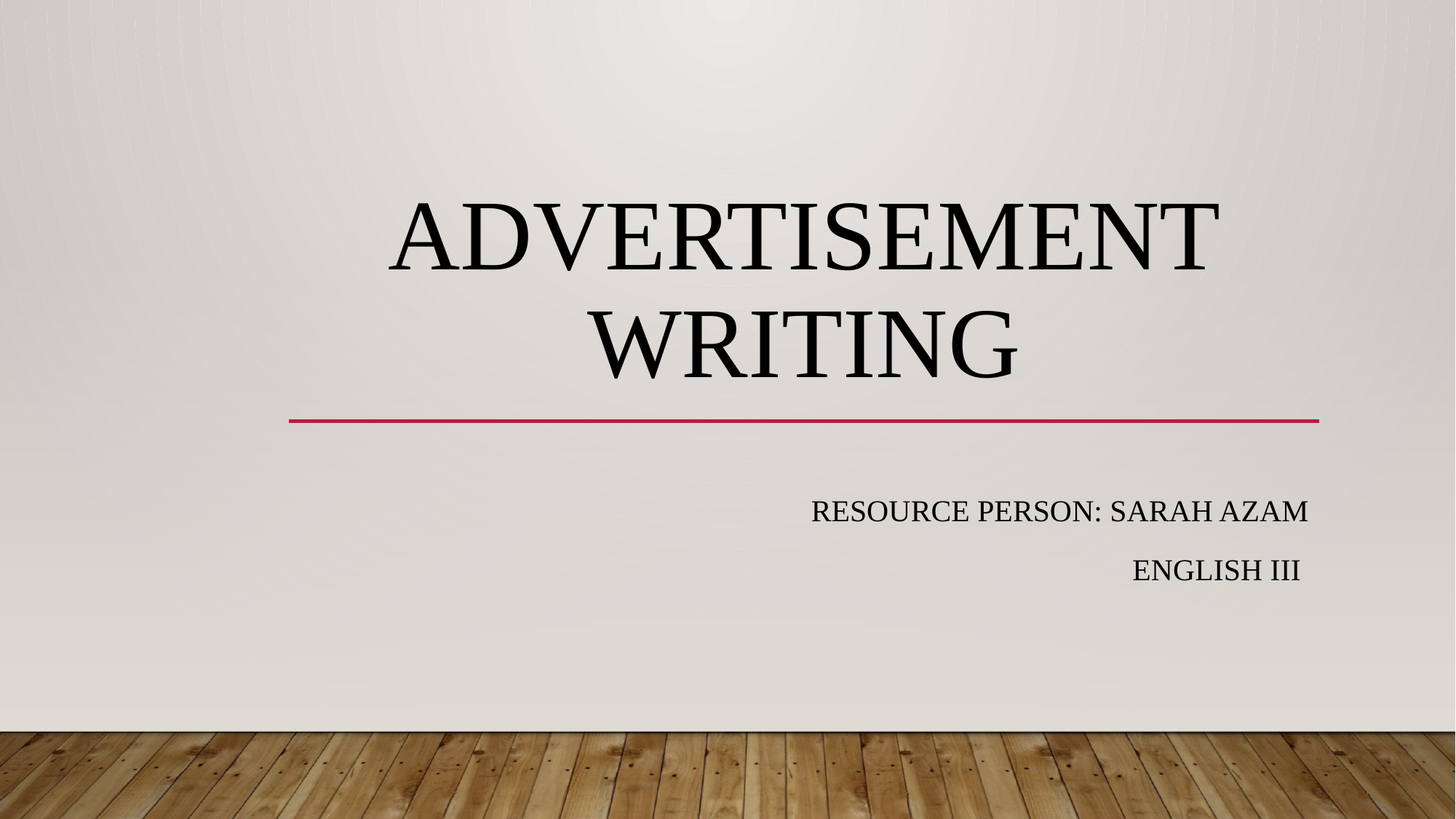

# Advertisement Writing

Resource Person: Sarah Azam
English III